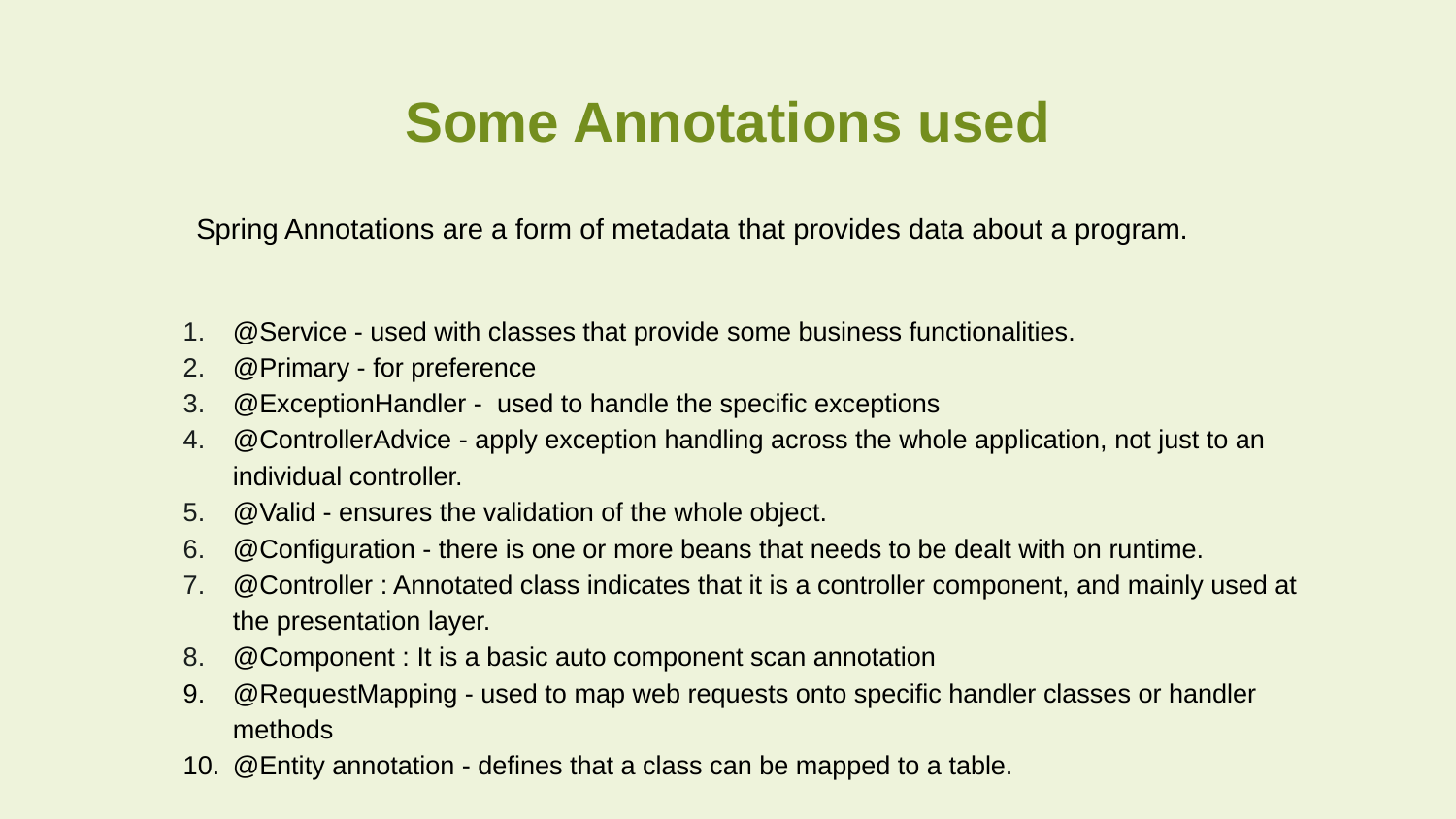

# Some Annotations used
Spring Annotations are a form of metadata that provides data about a program.
@Service - used with classes that provide some business functionalities.
@Primary - for preference
@ExceptionHandler -  used to handle the specific exceptions
@ControllerAdvice - apply exception handling across the whole application, not just to an individual controller.
@Valid - ensures the validation of the whole object.
@Configuration - there is one or more beans that needs to be dealt with on runtime.
@Controller : Annotated class indicates that it is a controller component, and mainly used at the presentation layer.
@Component : It is a basic auto component scan annotation
@RequestMapping - used to map web requests onto specific handler classes or handler methods
@Entity annotation - defines that a class can be mapped to a table.